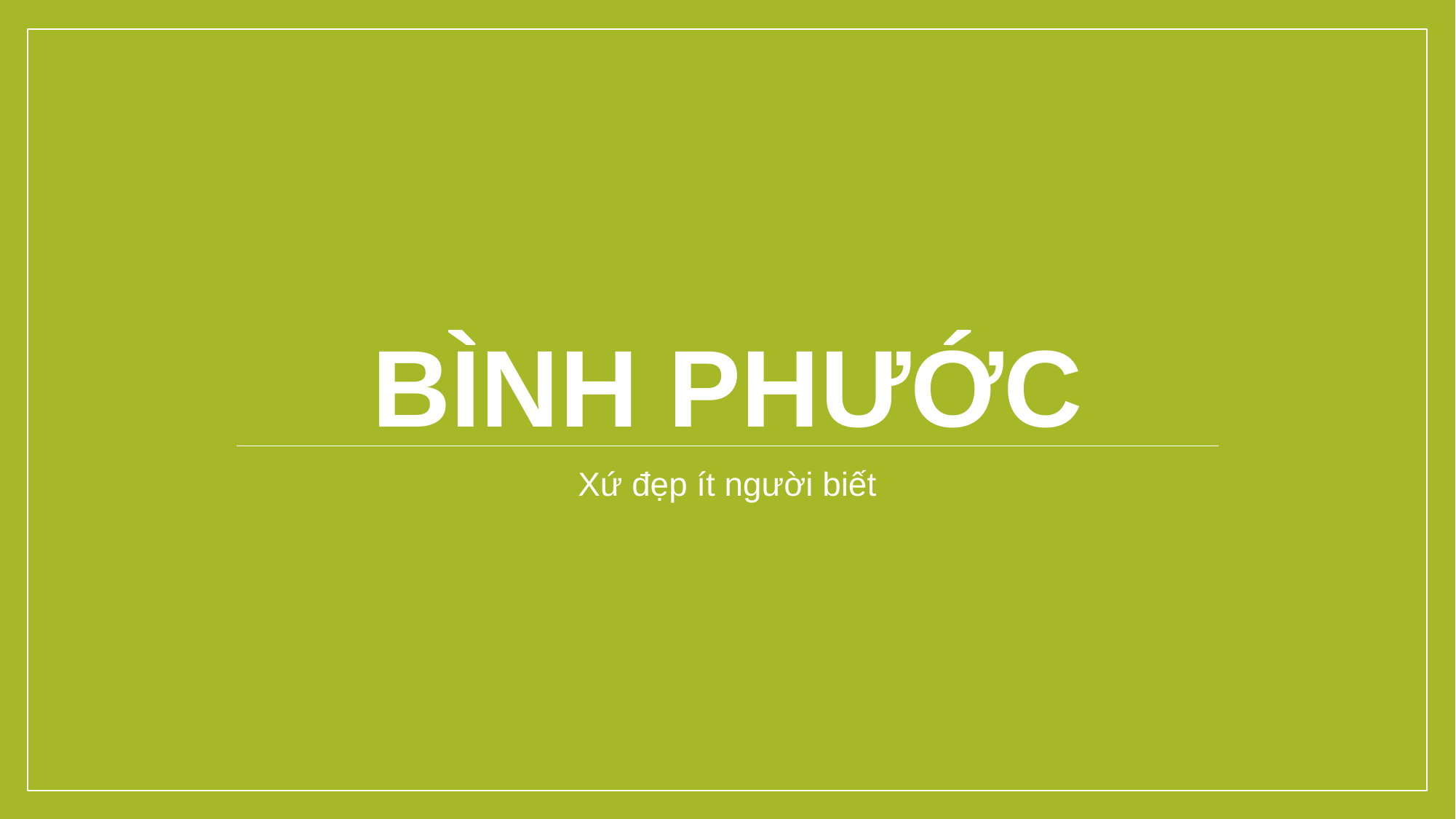

# BÌnh Phước
Xứ đẹp ít người biết